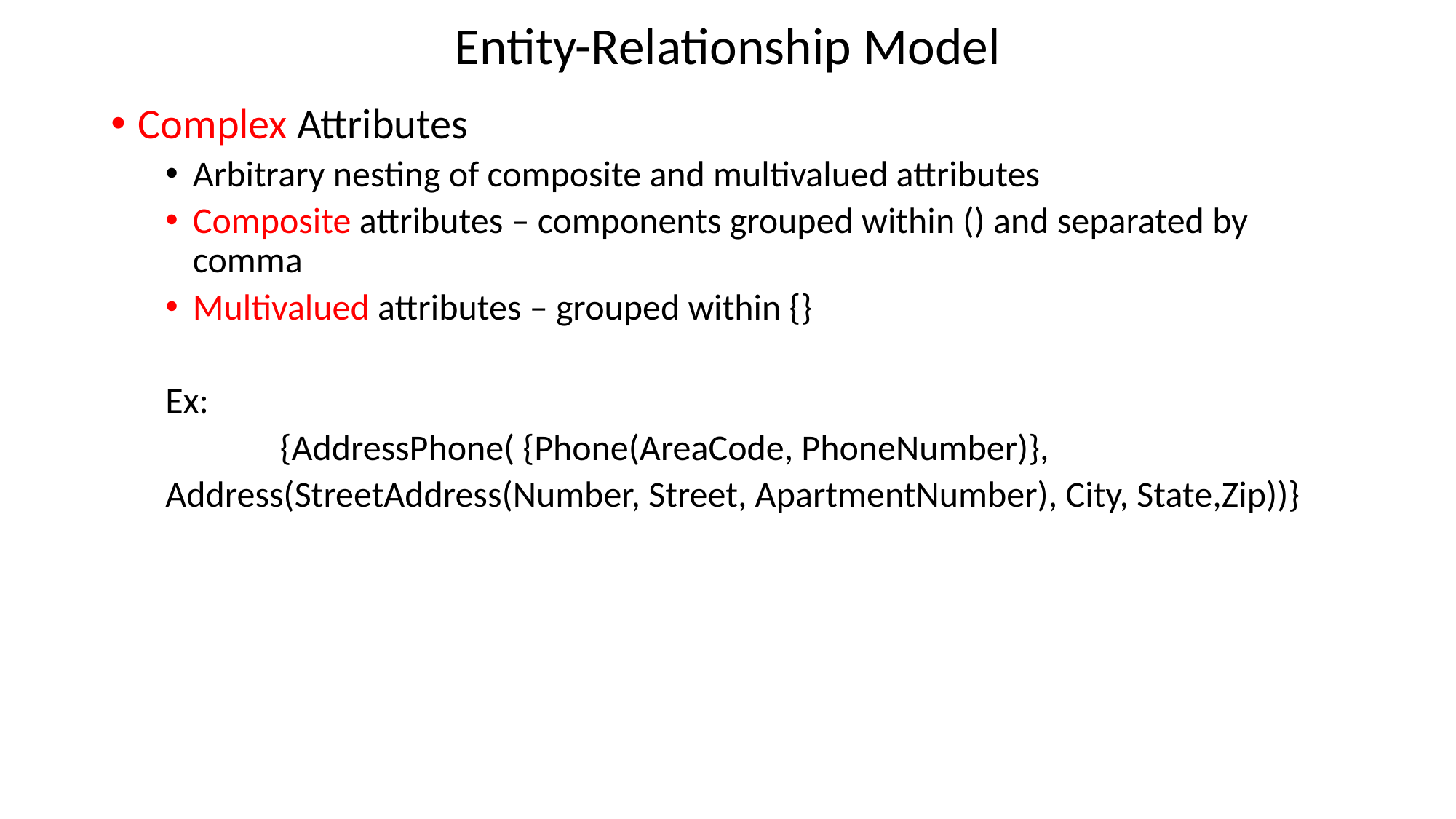

# Entity-Relationship Model
Complex Attributes
Arbitrary nesting of composite and multivalued attributes
Composite attributes – components grouped within () and separated by comma
Multivalued attributes – grouped within {}

Ex:
              {AddressPhone( {Phone(AreaCode, PhoneNumber)},
Address(StreetAddress(Number, Street, ApartmentNumber), City, State,Zip))}